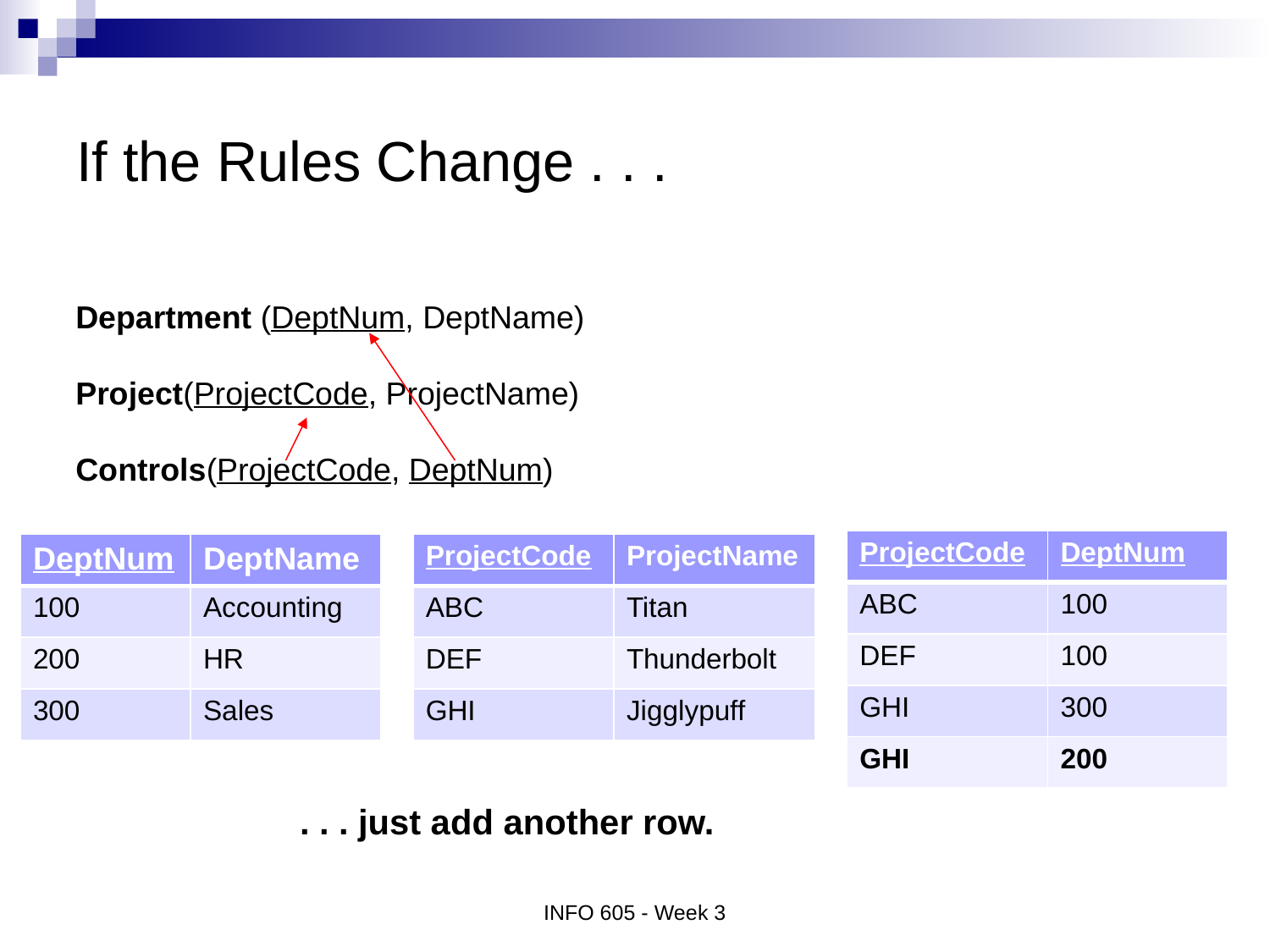

# If the Rules Change . . .

Department (DeptNum, DeptName)

Project(ProjectCode, ProjectName)

Controls(ProjectCode, DeptNum)
| ProjectCode | DeptNum |
| --- | --- |
| ABC | 100 |
| DEF | 100 |
| GHI | 300 |
| GHI | 200 |
| DeptNum | DeptName |
| --- | --- |
| 100 | Accounting |
| 200 | HR |
| 300 | Sales |
| ProjectCode | ProjectName |
| --- | --- |
| ABC | Titan |
| DEF | Thunderbolt |
| GHI | Jigglypuff |
. . . just add another row.
INFO 605 - Week 3